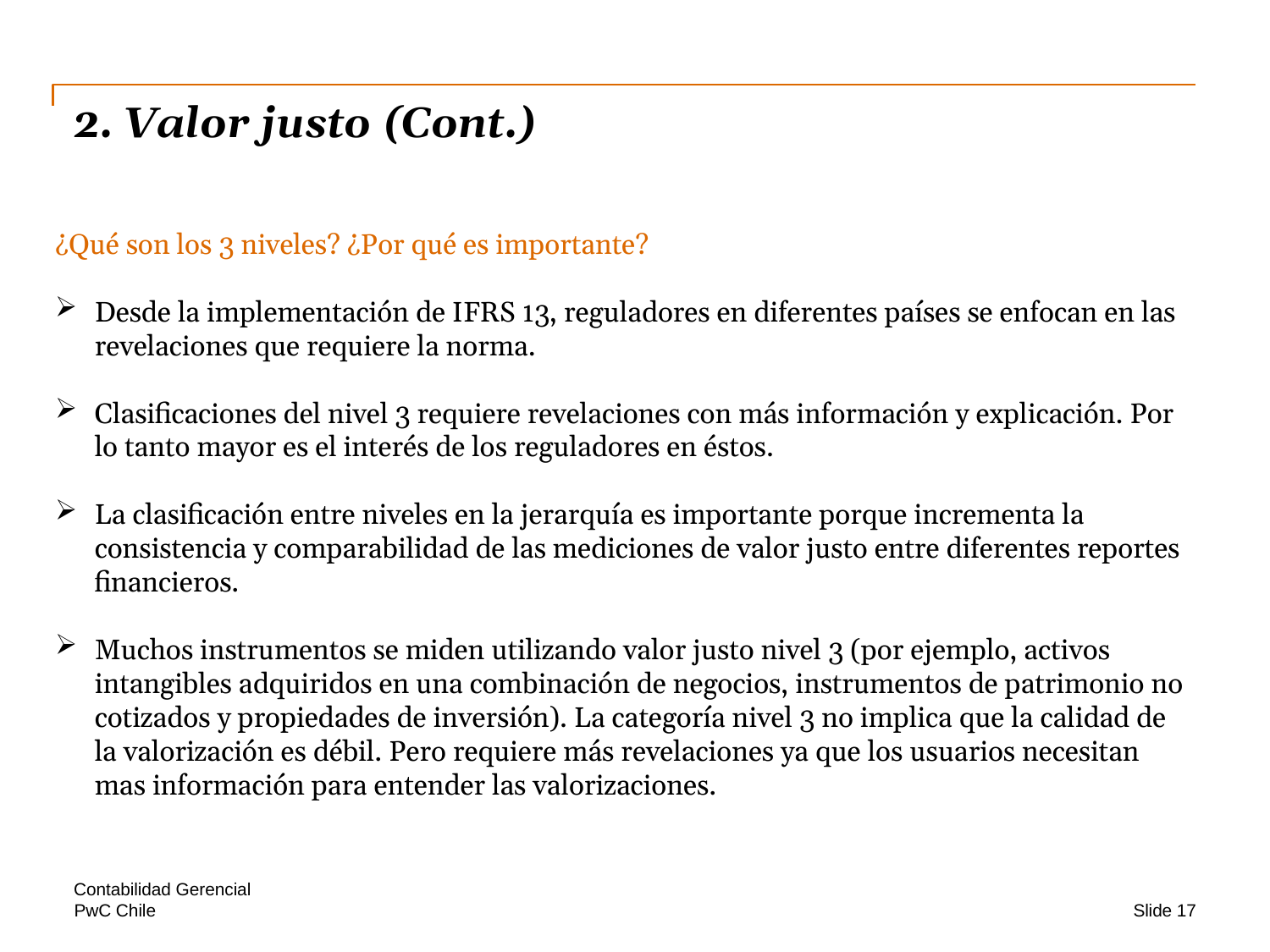

# 2. Valor justo (Cont.)
¿Qué son los 3 niveles? ¿Por qué es importante?

Desde la implementación de IFRS 13, reguladores en diferentes países se enfocan en las revelaciones que requiere la norma.

Clasificaciones del nivel 3 requiere revelaciones con más información y explicación. Por lo tanto mayor es el interés de los reguladores en éstos.

La clasificación entre niveles en la jerarquía es importante porque incrementa la consistencia y comparabilidad de las mediciones de valor justo entre diferentes reportes financieros.

Muchos instrumentos se miden utilizando valor justo nivel 3 (por ejemplo, activos intangibles adquiridos en una combinación de negocios, instrumentos de patrimonio no cotizados y propiedades de inversión). La categoría nivel 3 no implica que la calidad de la valorización es débil. Pero requiere más revelaciones ya que los usuarios necesitan mas información para entender las valorizaciones.
Contabilidad Gerencial
Slide 17